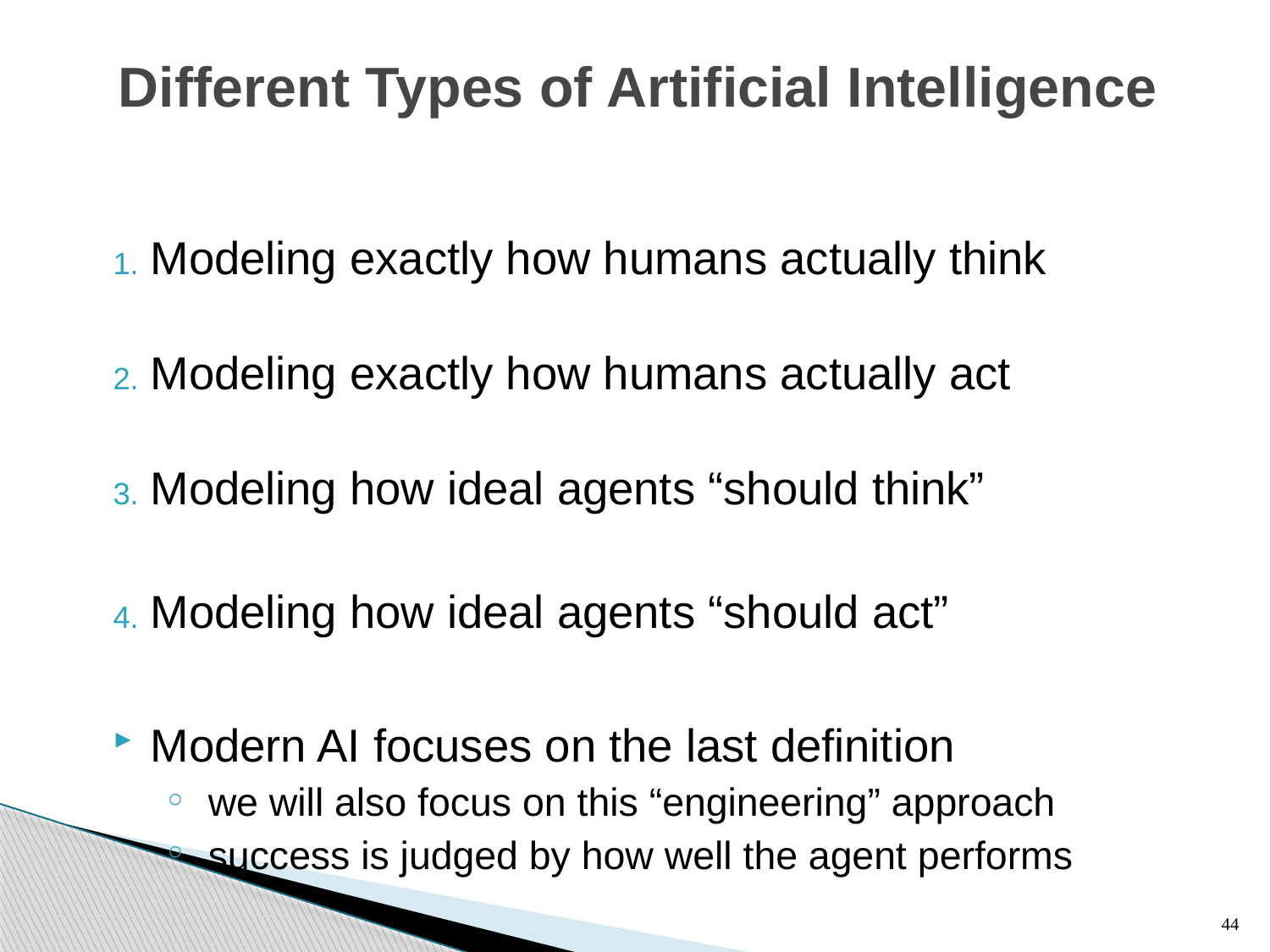

# Different Types of Artificial Intelligence
Modeling exactly how humans actually think

Modeling exactly how humans actually act

Modeling how ideal agents “should think”

Modeling how ideal agents “should act”

Modern AI focuses on the last definition
we will also focus on this “engineering” approach
success is judged by how well the agent performs
44